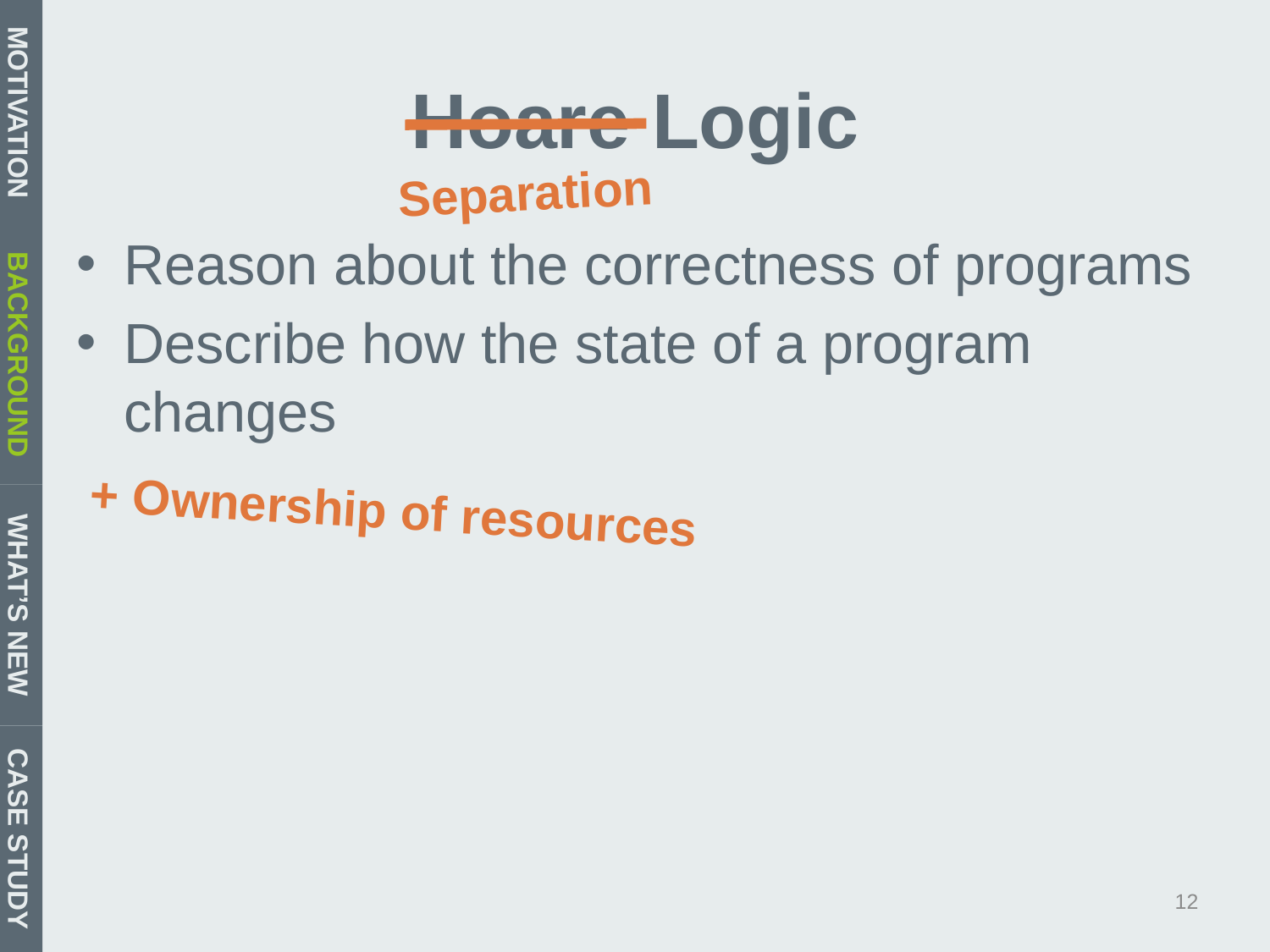

# Hoare Logic
MOTIVATION
Separation
Reason about the correctness of programs
Describe how the state of a program changes
BACKGROUND
+ Ownership of resources
WHAT’S NEW
CASE STUDY
12